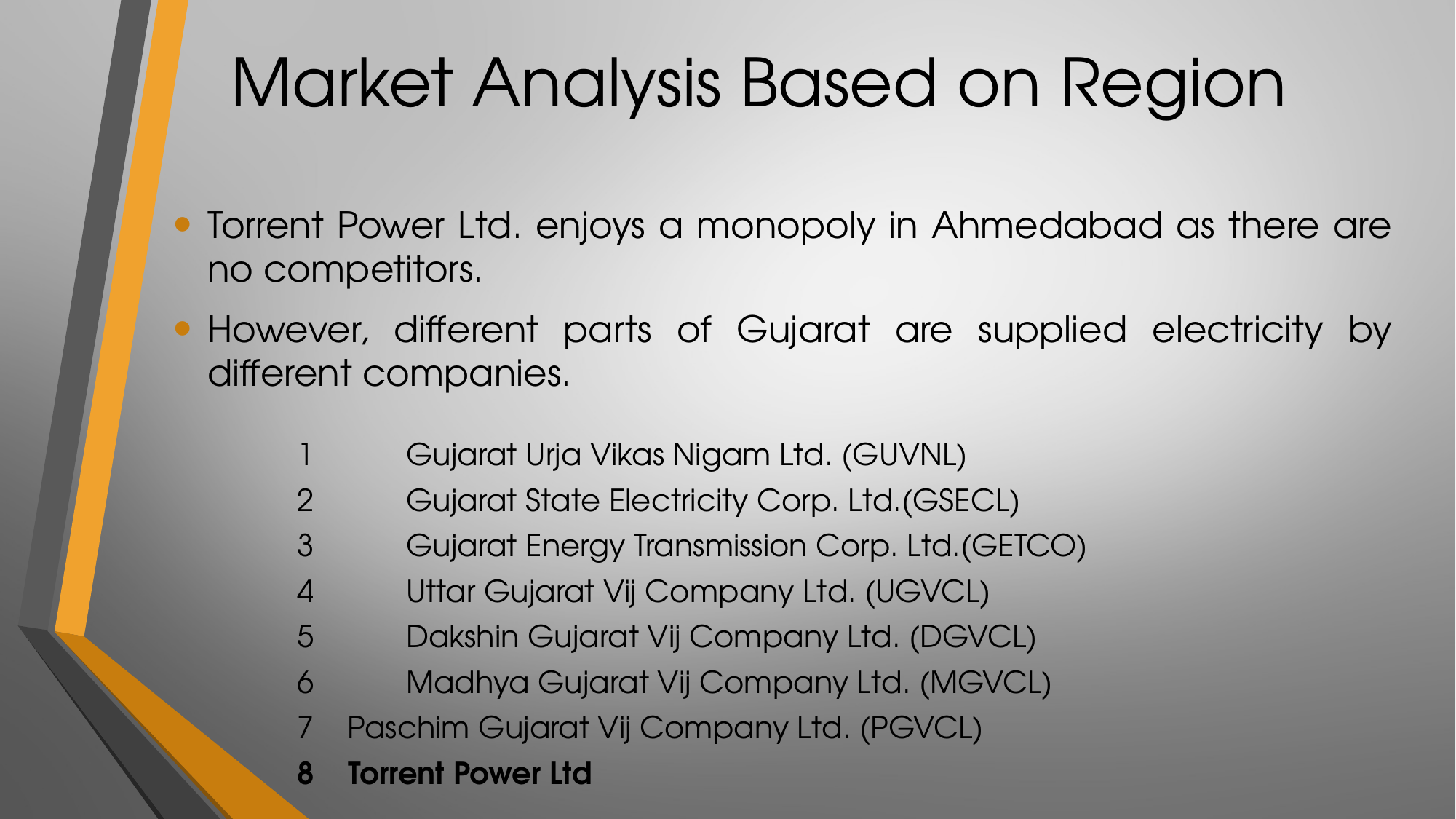

Market Analysis Based on Region
Torrent Power Ltd. enjoys a monopoly in Ahmedabad as there are no competitors.
However, different parts of Gujarat are supplied electricity by different companies.

1	Gujarat Urja Vikas Nigam Ltd. (GUVNL)
2	Gujarat State Electricity Corp. Ltd.(GSECL)
3	Gujarat Energy Transmission Corp. Ltd.(GETCO)
4	Uttar Gujarat Vij Company Ltd. (UGVCL)
5	Dakshin Gujarat Vij Company Ltd. (DGVCL)
6	Madhya Gujarat Vij Company Ltd. (MGVCL)
7    Paschim Gujarat Vij Company Ltd. (PGVCL)
8    Torrent Power Ltd